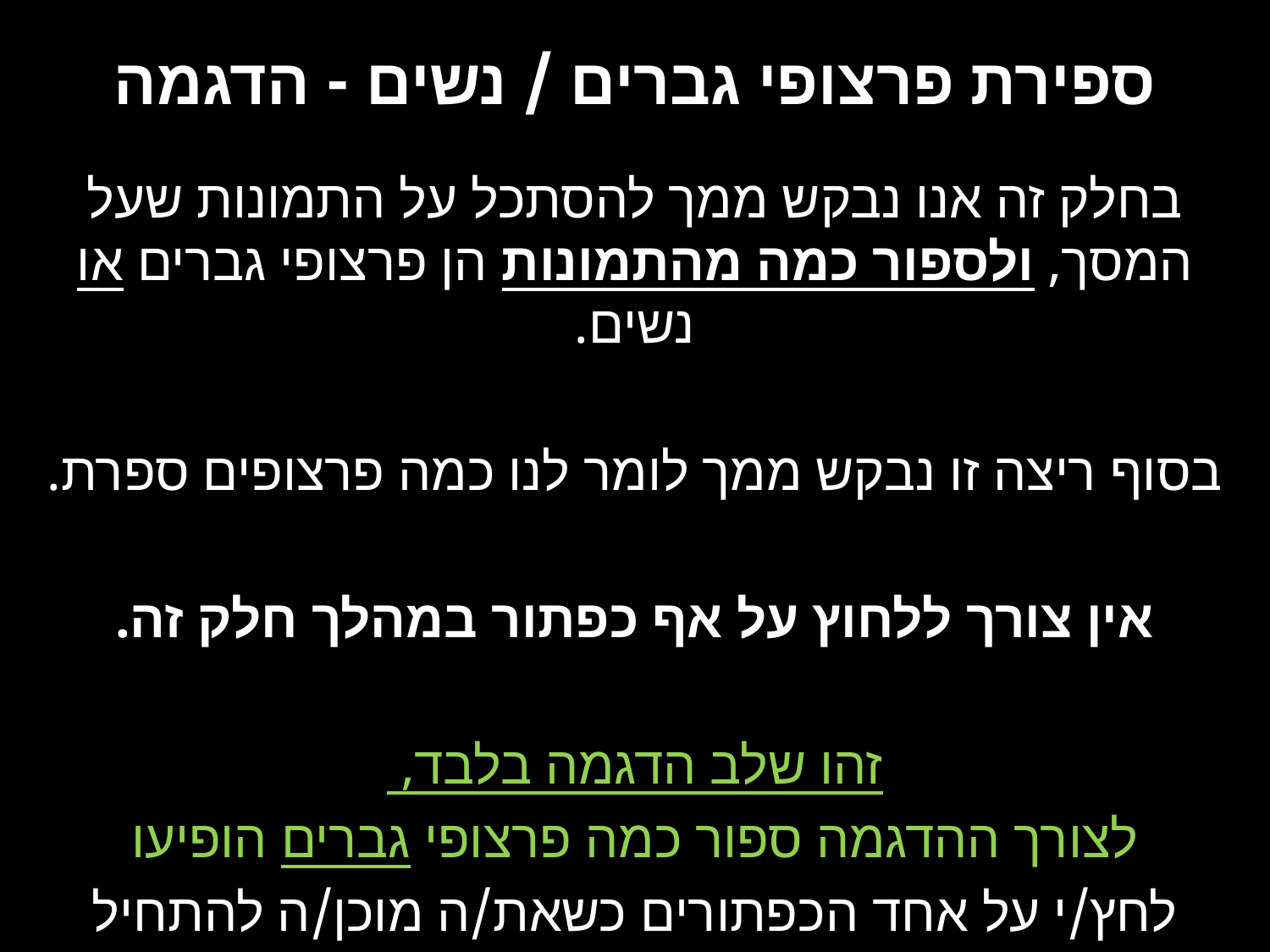

# ספירת פרצופי גברים / נשים - הדגמה
בחלק זה אנו נבקש ממך להסתכל על התמונות שעל המסך, ולספור כמה מהתמונות הן פרצופי גברים או נשים.

בסוף ריצה זו נבקש ממך לומר לנו כמה פרצופים ספרת.

אין צורך ללחוץ על אף כפתור במהלך חלק זה.

זהו שלב הדגמה בלבד,
לצורך ההדגמה ספור כמה פרצופי גברים הופיעו
לחץ/י על אחד הכפתורים כשאת/ה מוכן/ה להתחיל